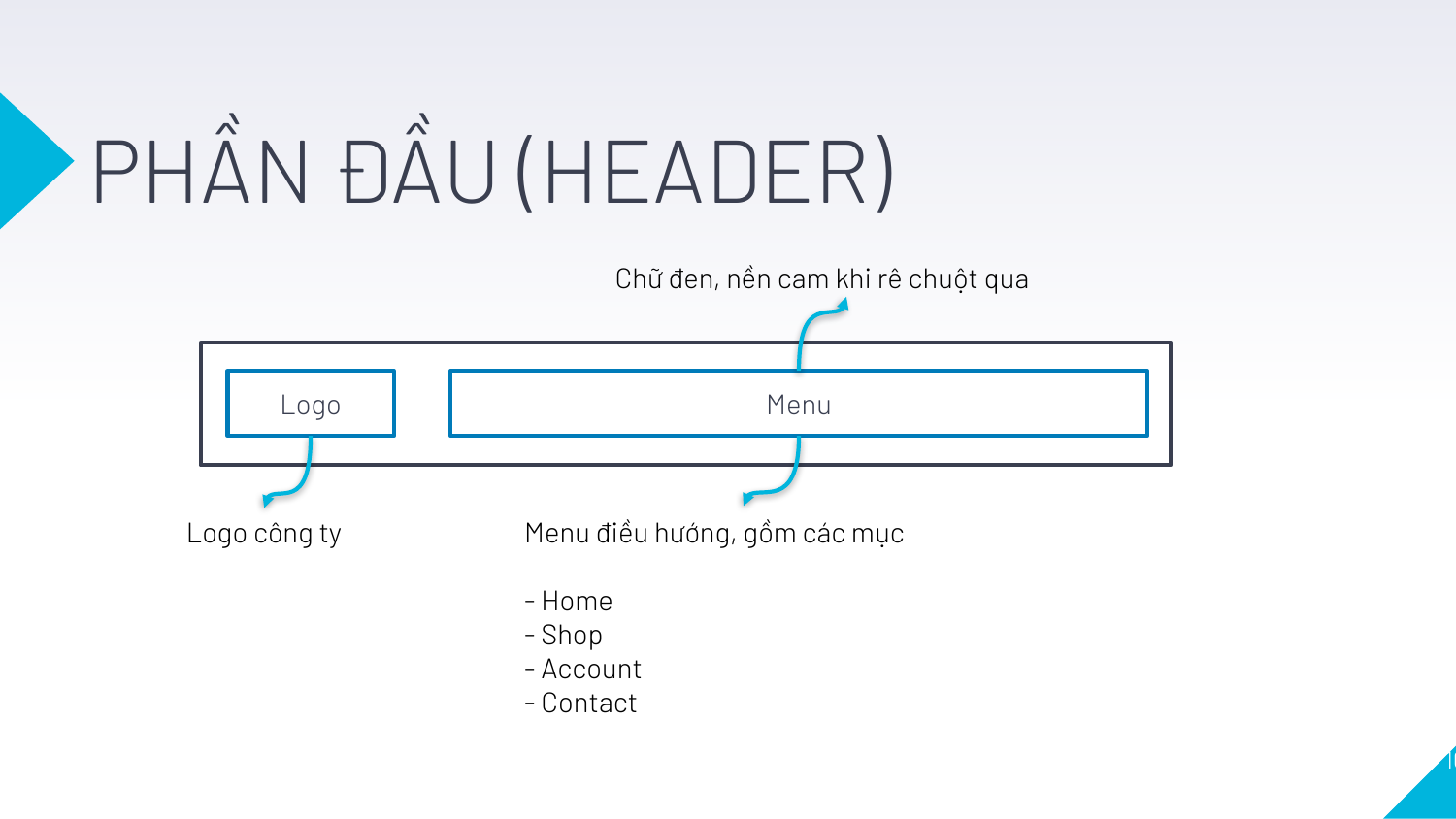

PHẦN ĐẦU (HEADER)

Chữ đen, nền cam khi rê chuột qua

Logo
Menu
Logo công ty
Menu điều hướng, gồm các mục

- Home
- Shop
- Account
- Contact
16